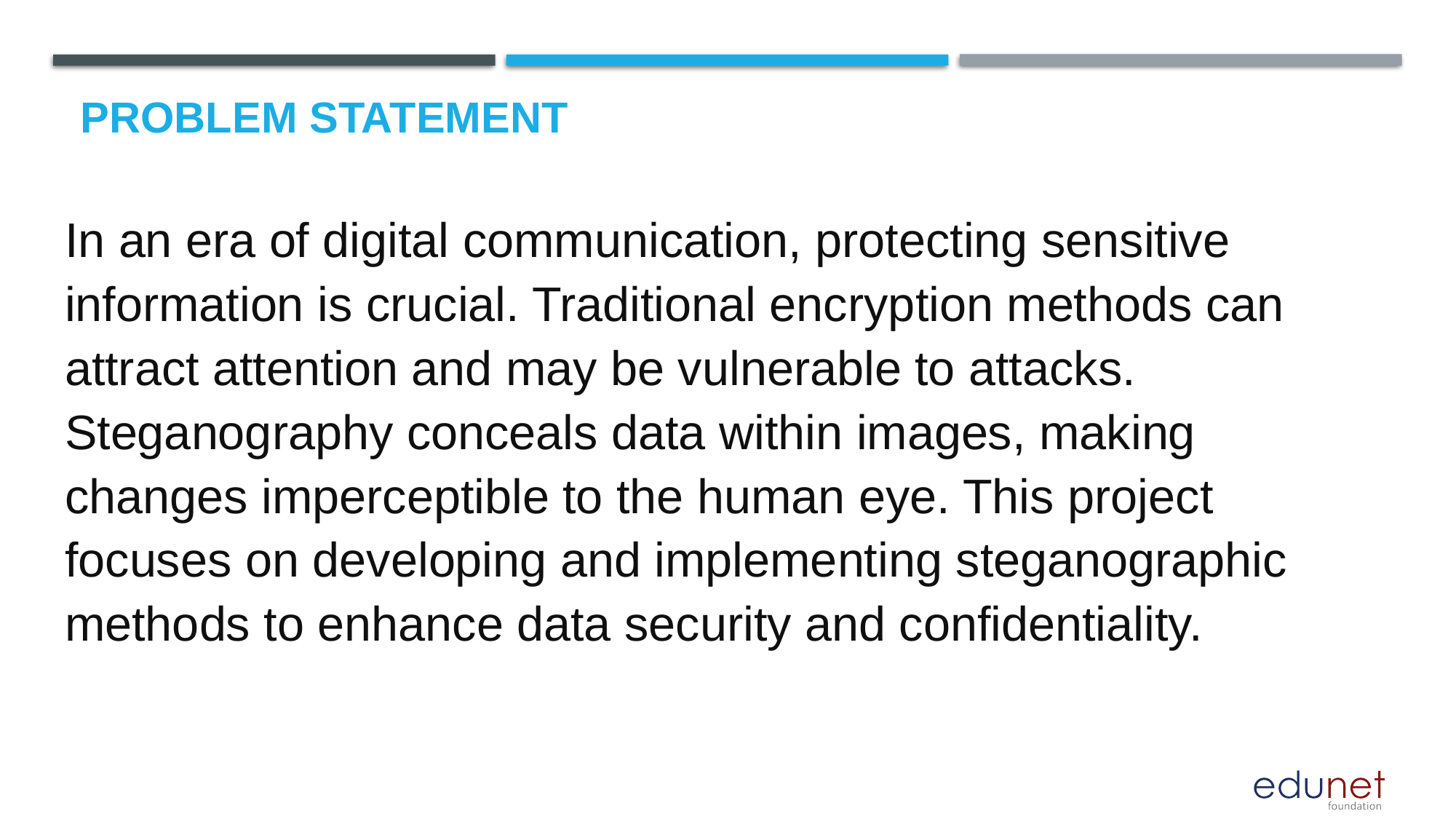

# Problem Statement
In an era of digital communication, protecting sensitive information is crucial. Traditional encryption methods can attract attention and may be vulnerable to attacks. Steganography conceals data within images, making changes imperceptible to the human eye. This project focuses on developing and implementing steganographic methods to enhance data security and confidentiality.